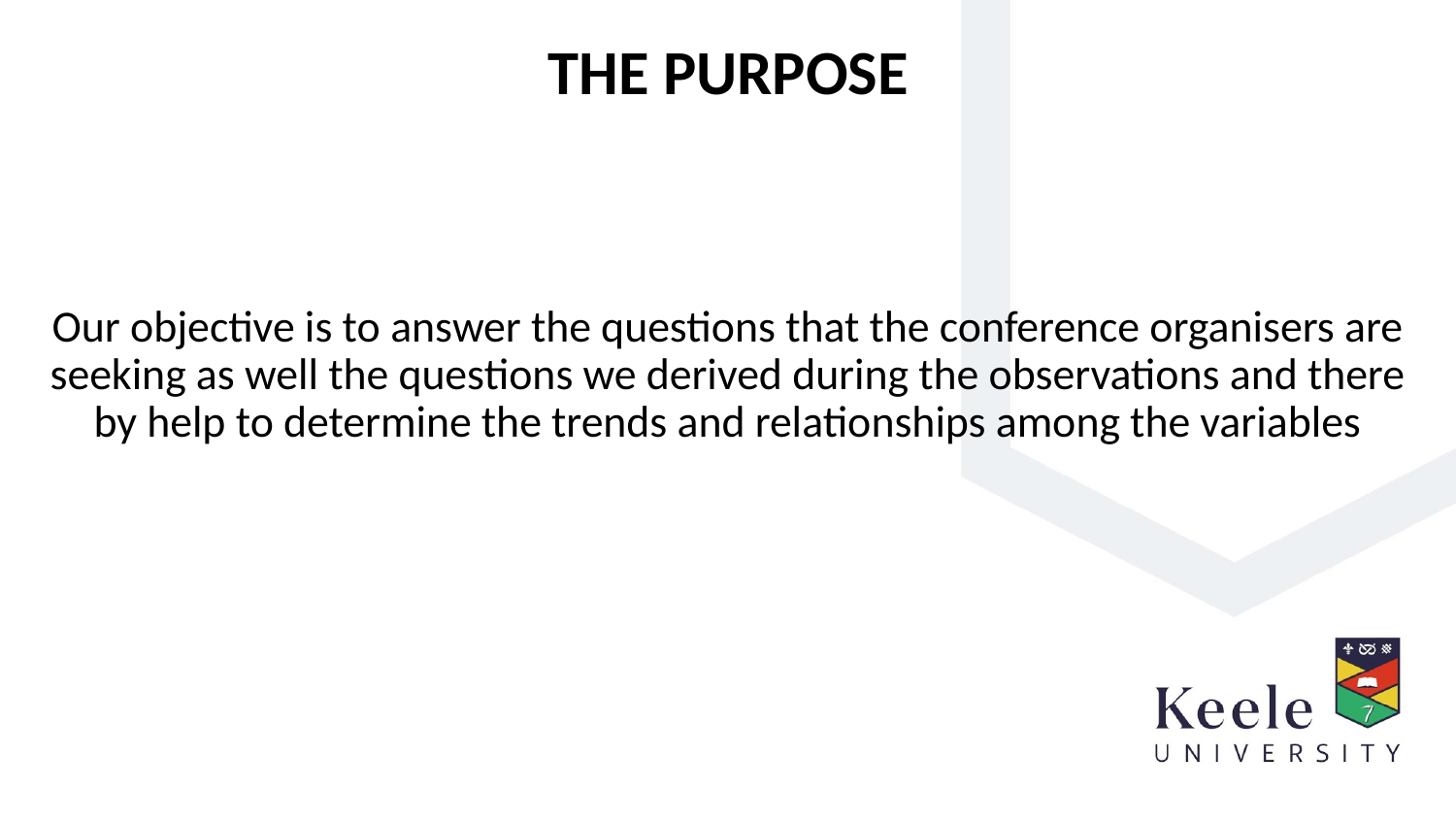

# THE PURPOSE
Our objective is to answer the questions that the conference organisers are seeking as well the questions we derived during the observations and there by help to determine the trends and relationships among the variables